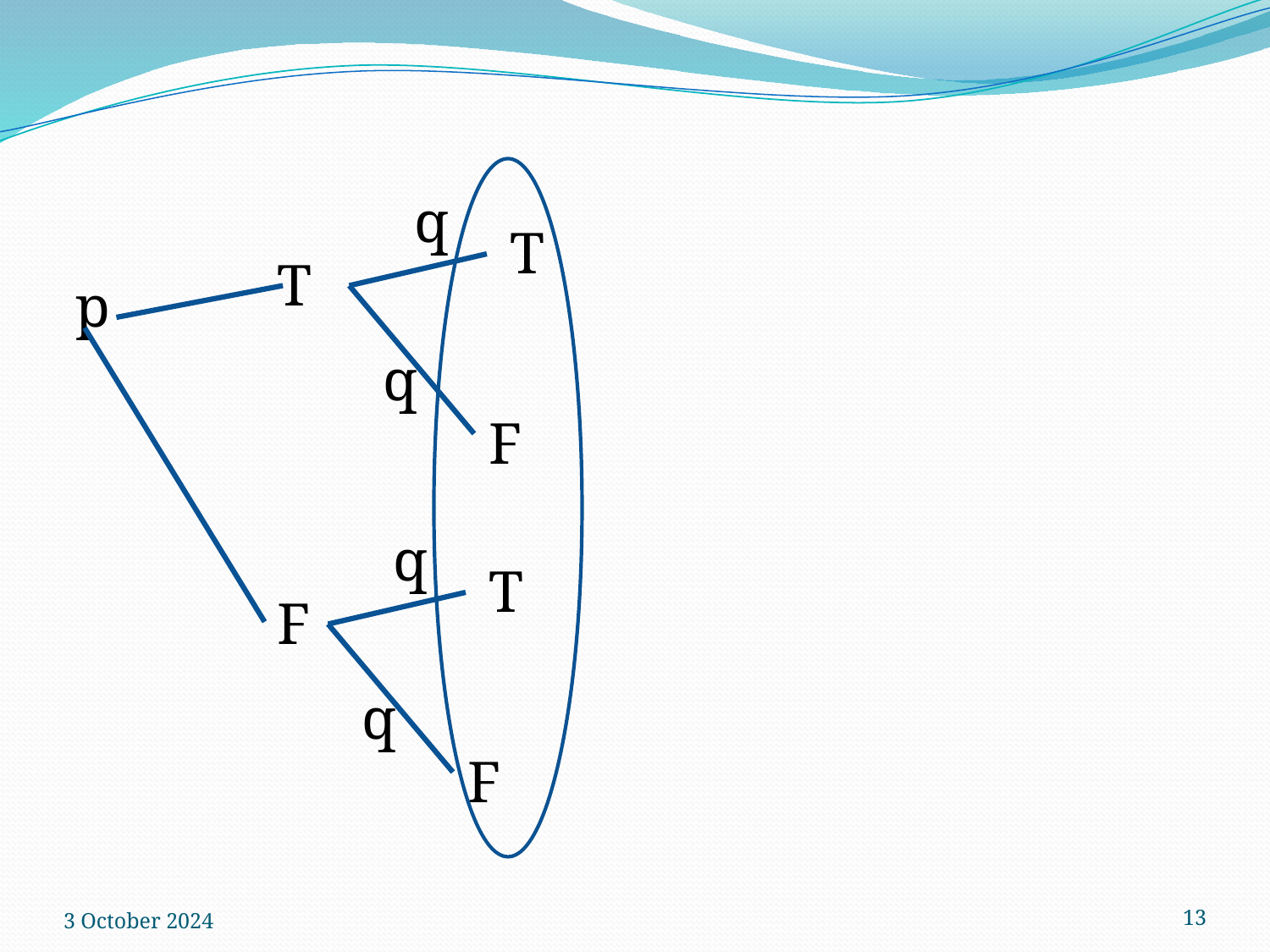

q
T
T
p
q
F
q
T
F
q
F
3 October 2024
13